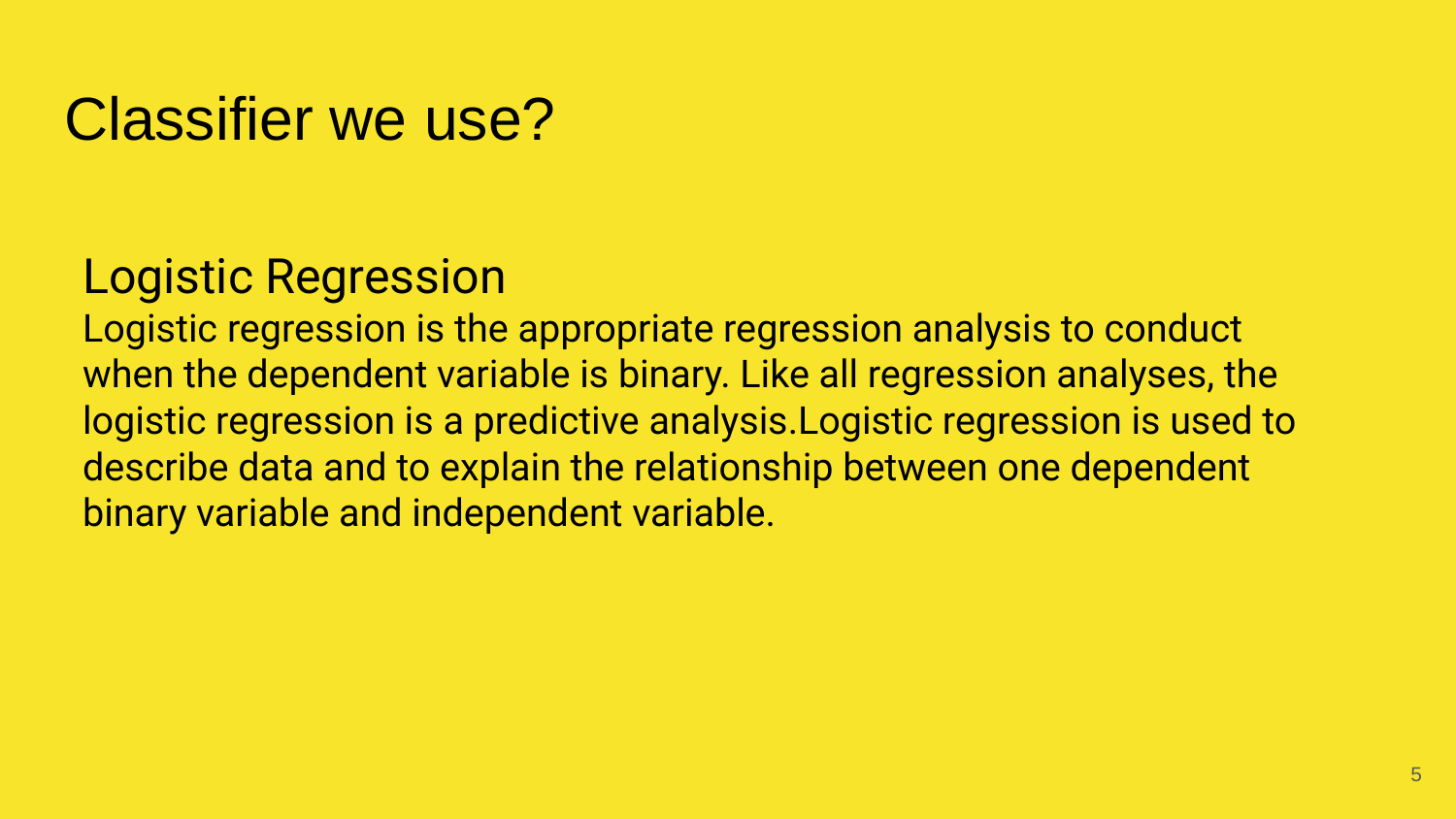

# Classifier we use?
Logistic Regression
Logistic regression is the appropriate regression analysis to conduct when the dependent variable is binary. Like all regression analyses, the logistic regression is a predictive analysis.Logistic regression is used to describe data and to explain the relationship between one dependent binary variable and independent variable.
5